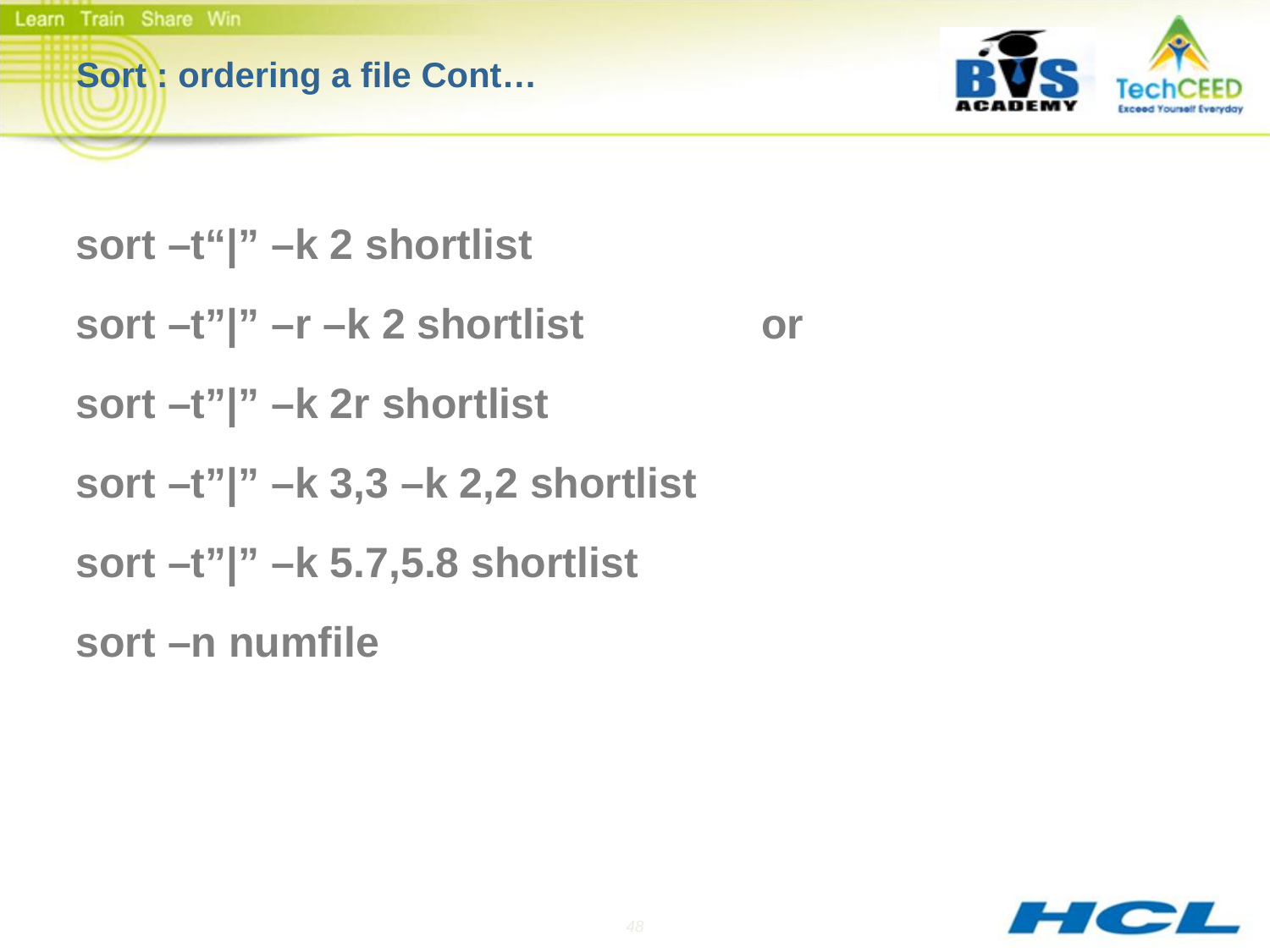

# Sort : ordering a file Cont…
sort –t“|” –k 2 shortlist
sort –t”|” –r –k 2 shortlist               or
sort –t”|” –k 2r shortlist
sort –t”|” –k 3,3 –k 2,2 shortlist
sort –t”|” –k 5.7,5.8 shortlist
sort –n numfile

48